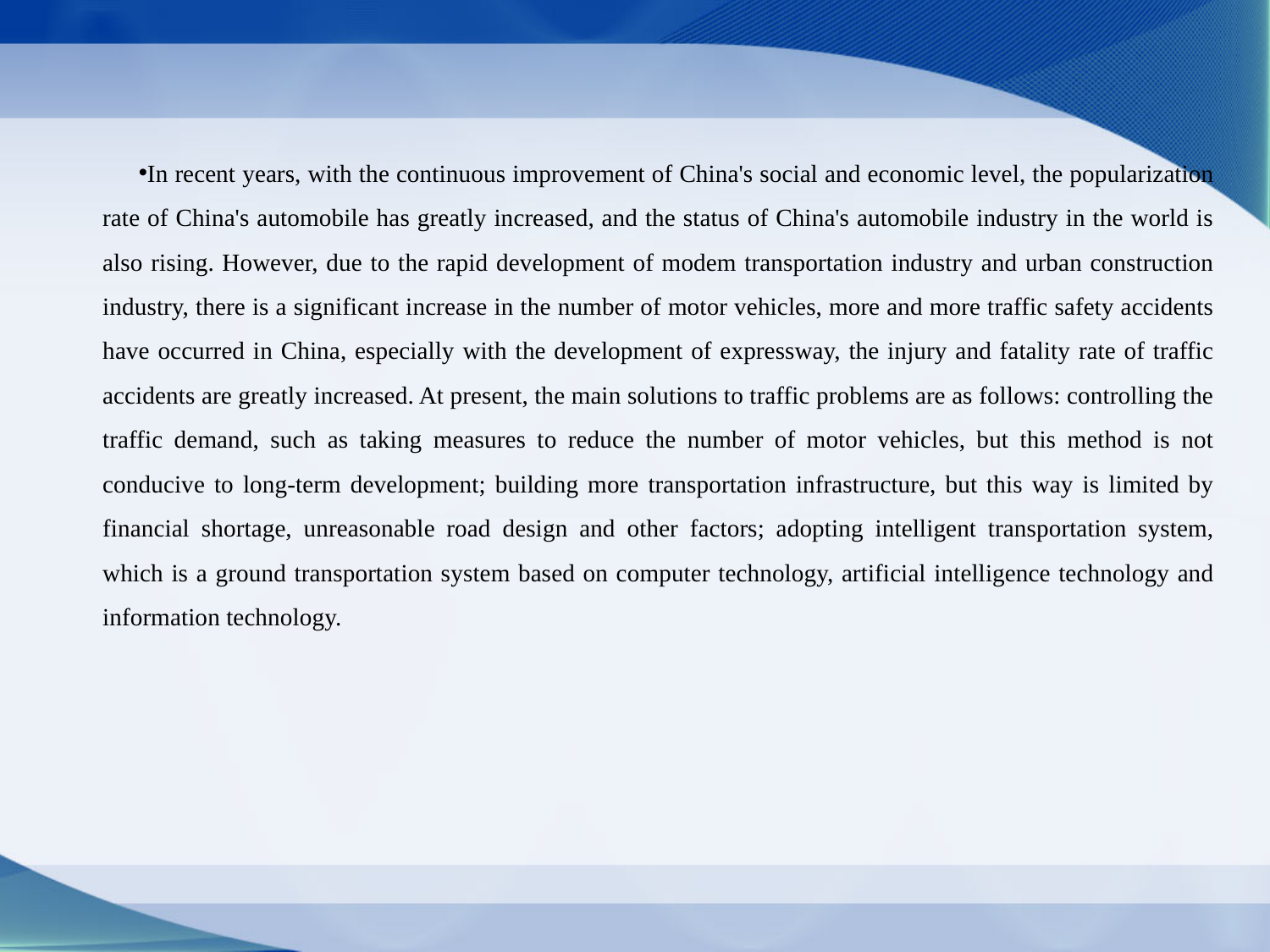

In recent years, with the continuous improvement of China's social and economic level, the popularization rate of China's automobile has greatly increased, and the status of China's automobile industry in the world is also rising. However, due to the rapid development of modem transportation industry and urban construction industry, there is a significant increase in the number of motor vehicles, more and more traffic safety accidents have occurred in China, especially with the development of expressway, the injury and fatality rate of traffic accidents are greatly increased. At present, the main solutions to traffic problems are as follows: controlling the traffic demand, such as taking measures to reduce the number of motor vehicles, but this method is not conducive to long-term development; building more transportation infrastructure, but this way is limited by financial shortage, unreasonable road design and other factors; adopting intelligent transportation system, which is a ground transportation system based on computer technology, artificial intelligence technology and information technology.